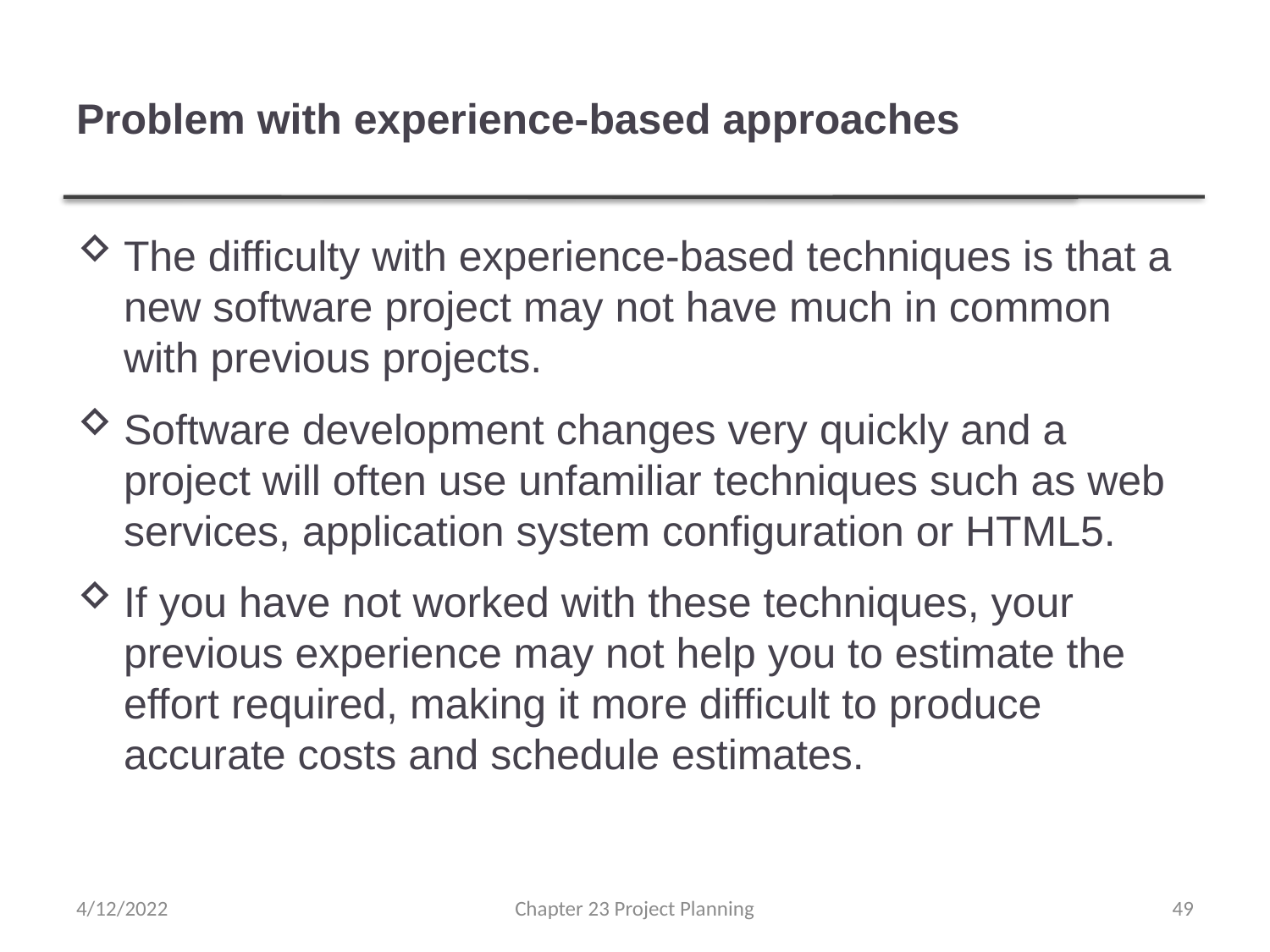

# Problem with experience-based approaches
The difficulty with experience-based techniques is that a new software project may not have much in common with previous projects.
Software development changes very quickly and a project will often use unfamiliar techniques such as web services, application system configuration or HTML5.
If you have not worked with these techniques, your previous experience may not help you to estimate the effort required, making it more difficult to produce accurate costs and schedule estimates.

4/12/2022
Chapter 23 Project Planning
49